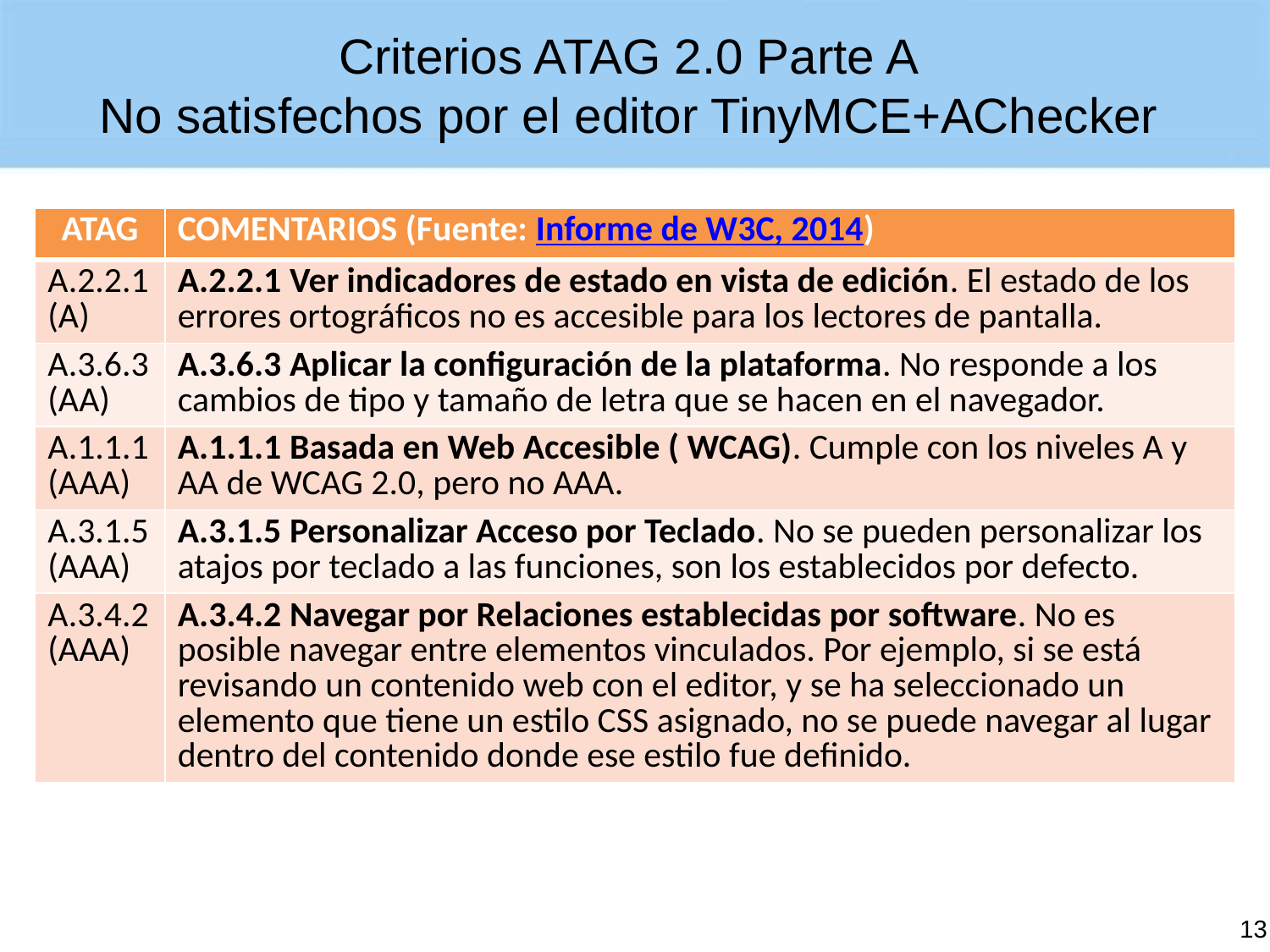

# Criterios ATAG 2.0 Parte A No satisfechos por el editor TinyMCE+AChecker
| ATAG | COMENTARIOS (Fuente: Informe de W3C, 2014) |
| --- | --- |
| A.2.2.1 (A) | A.2.2.1 Ver indicadores de estado en vista de edición. El estado de los errores ortográficos no es accesible para los lectores de pantalla. |
| A.3.6.3 (AA) | A.3.6.3 Aplicar la configuración de la plataforma. No responde a los cambios de tipo y tamaño de letra que se hacen en el navegador. |
| A.1.1.1 (AAA) | A.1.1.1 Basada en Web Accesible ( WCAG). Cumple con los niveles A y AA de WCAG 2.0, pero no AAA. |
| A.3.1.5 (AAA) | A.3.1.5 Personalizar Acceso por Teclado. No se pueden personalizar los atajos por teclado a las funciones, son los establecidos por defecto. |
| A.3.4.2 (AAA) | A.3.4.2 Navegar por Relaciones establecidas por software. No es posible navegar entre elementos vinculados. Por ejemplo, si se está revisando un contenido web con el editor, y se ha seleccionado un elemento que tiene un estilo CSS asignado, no se puede navegar al lugar dentro del contenido donde ese estilo fue definido. |
13